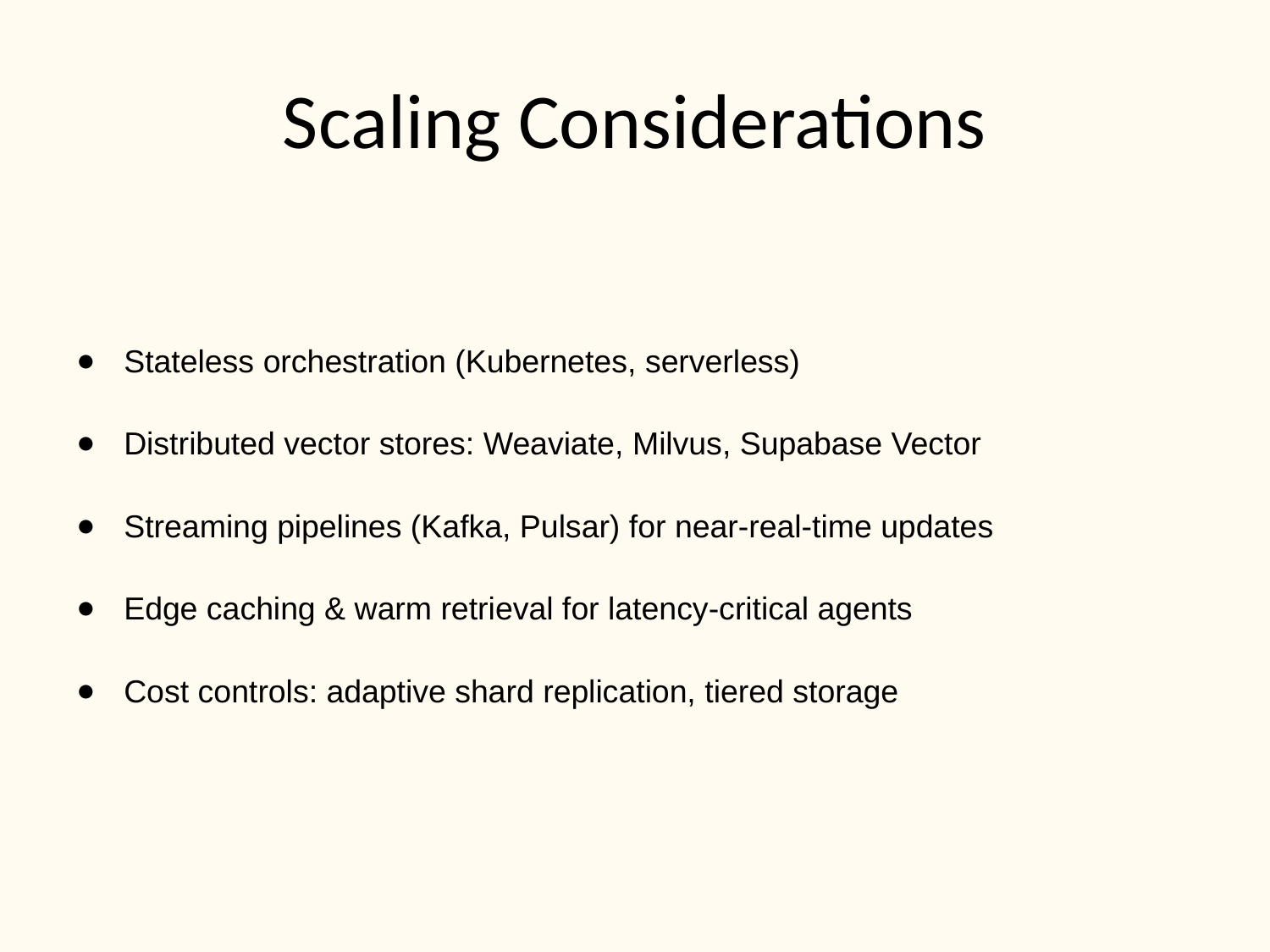

# Scaling Considerations

Stateless orchestration (Kubernetes, serverless)
Distributed vector stores: Weaviate, Milvus, Supabase Vector
Streaming pipelines (Kafka, Pulsar) for near‑real‑time updates
Edge caching & warm retrieval for latency‑critical agents
Cost controls: adaptive shard replication, tiered storage